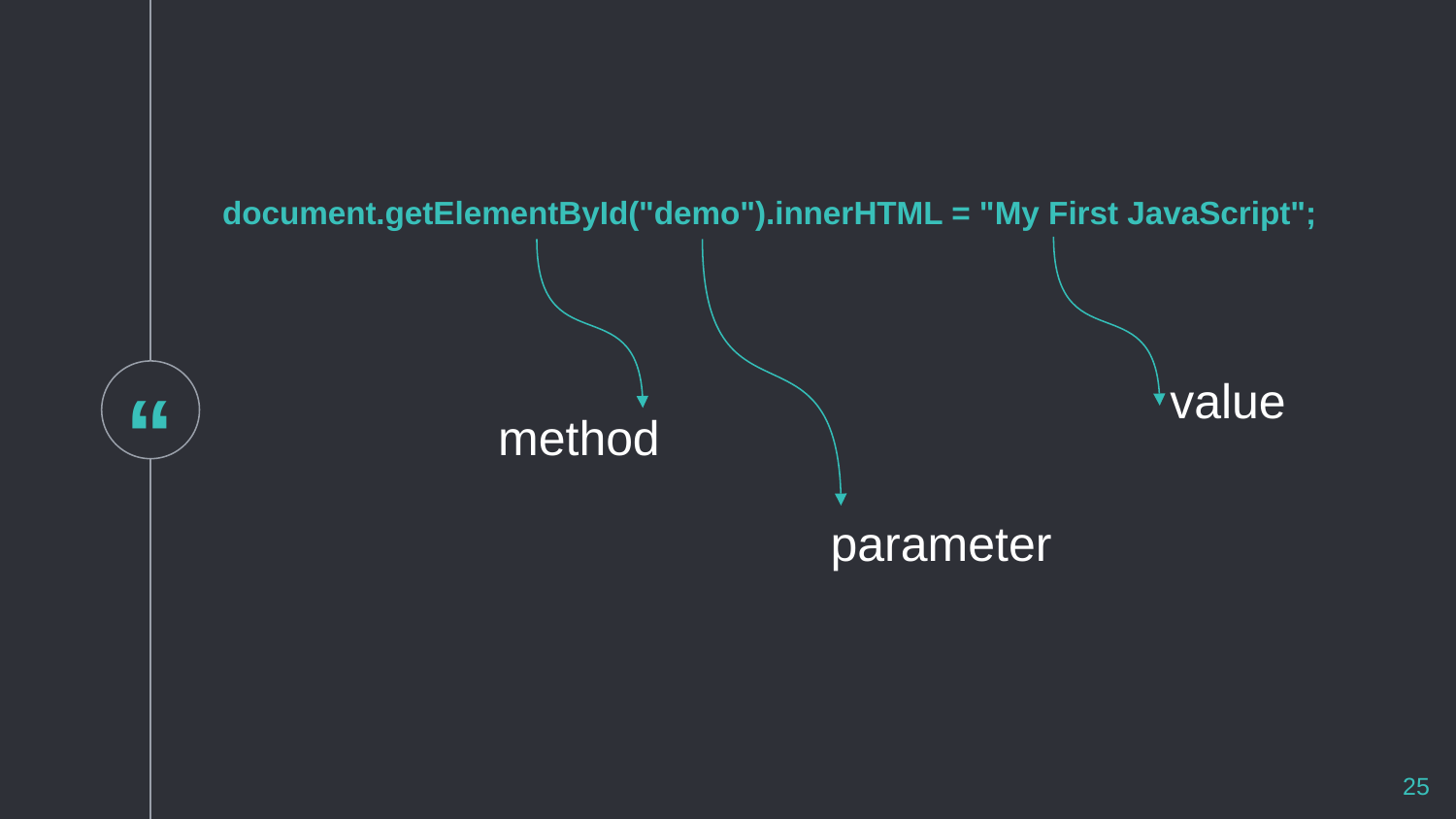

document.getElementById("demo").innerHTML = "My First JavaScript";
value
method
parameter
25